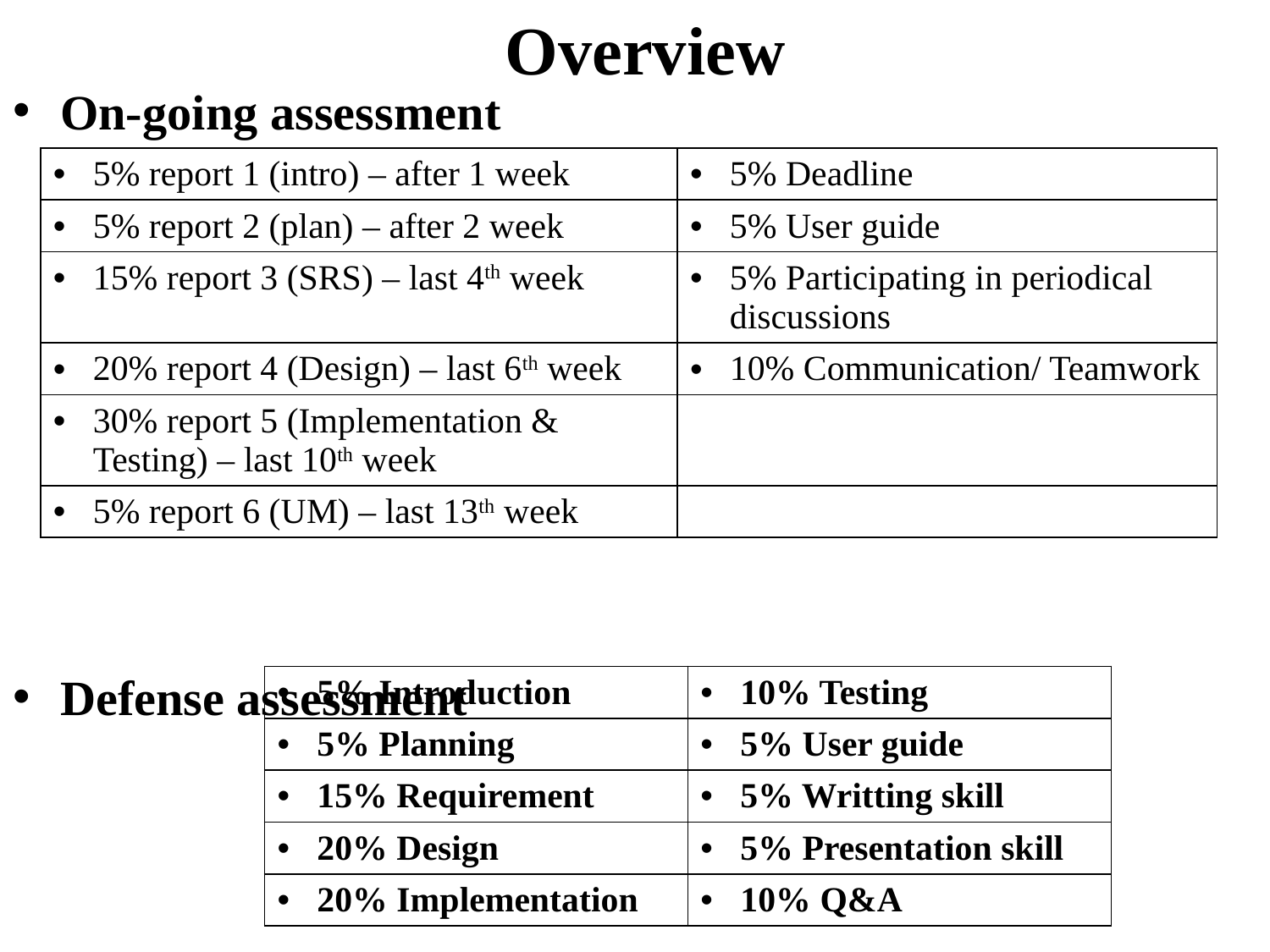

# Overview
On-going assessment

Defense assessment

| 5% report 1 (intro) – after 1 week | 5% Deadline |
| --- | --- |
| 5% report 2 (plan) – after 2 week | 5% User guide |
| 15% report 3 (SRS) – last 4th week | 5% Participating in periodical discussions |
| 20% report 4 (Design) – last 6th week | 10% Communication/ Teamwork |
| 30% report 5 (Implementation & Testing) – last 10th week |  |
| 5% report 6 (UM) – last 13th week |  |
| 5% Introduction | 10% Testing |
| --- | --- |
| 5% Planning | 5% User guide |
| 15% Requirement | 5% Writting skill |
| 20% Design | 5% Presentation skill |
| 20% Implementation | 10% Q&A |